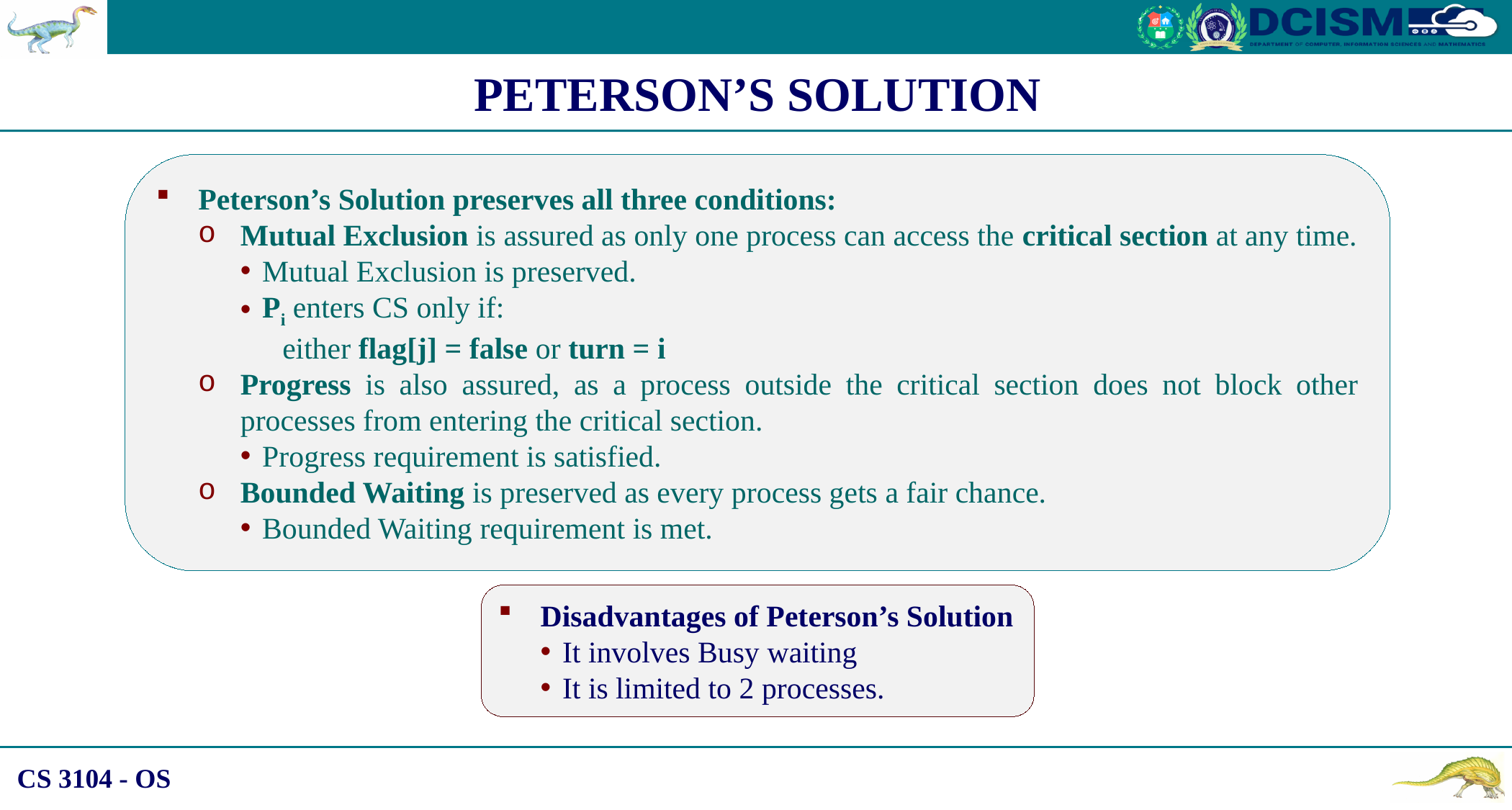

PETERSON’S SOLUTION
Peterson’s Solution preserves all three conditions:
Mutual Exclusion is assured as only one process can access the critical section at any time.
Mutual Exclusion is preserved.
Pi enters CS only if:
either flag[j] = false or turn = i
Progress is also assured, as a process outside the critical section does not block other processes from entering the critical section.
Progress requirement is satisfied.
Bounded Waiting is preserved as every process gets a fair chance.
Bounded Waiting requirement is met.
Disadvantages of Peterson’s Solution
It involves Busy waiting
It is limited to 2 processes.